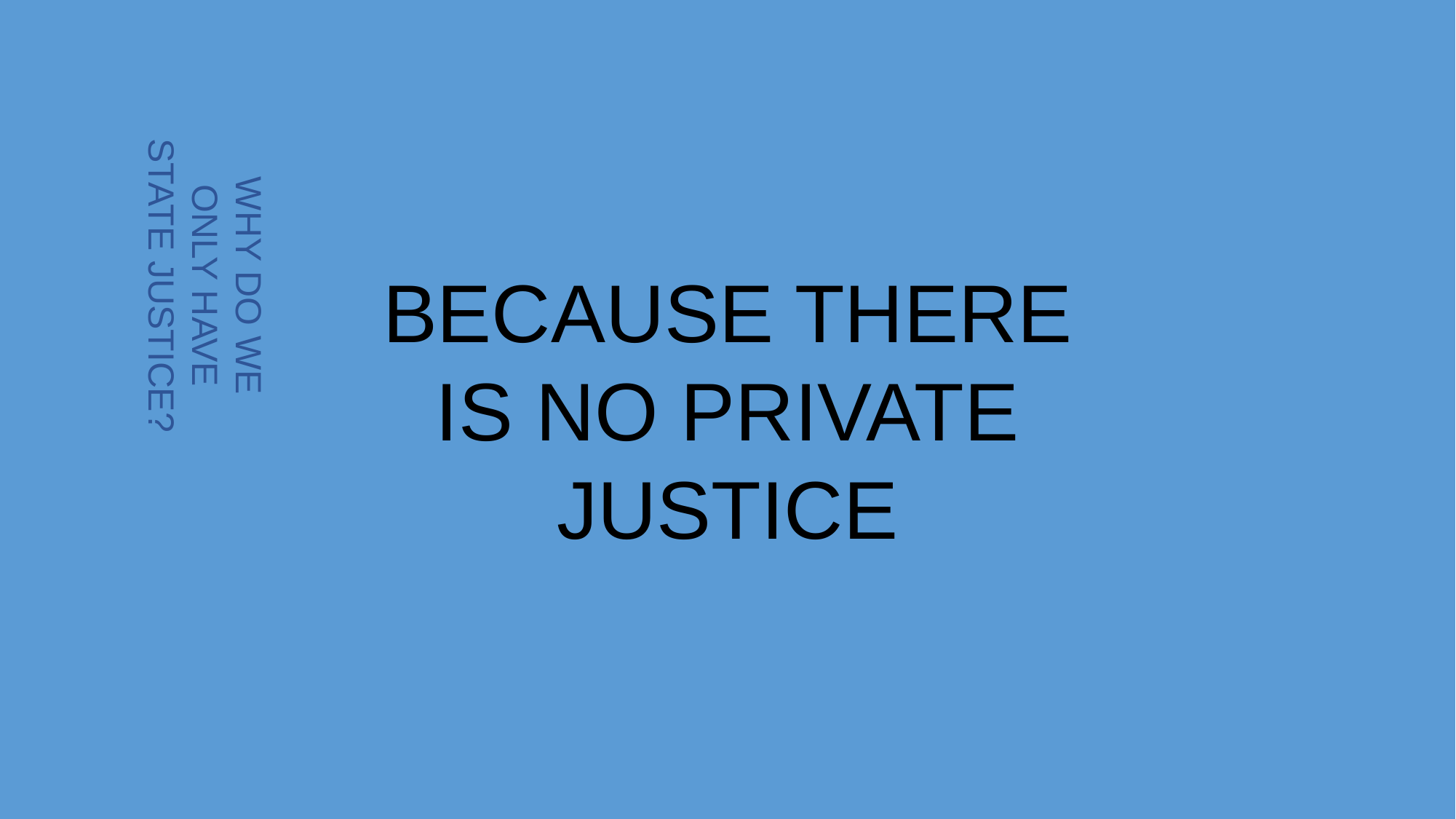

BECAUSE ALL THE ARBITRATORS ARE FROM THE STATE
WHY DON'T WE HAVE PRIVATE JUSTICE?
THEN WE NEED PRIVATE ARBITRATORS
WHY DO WE ONLY HAVE STATE JUSTICE?
BECAUSE THERE IS NO PRIVATE JUSTICE